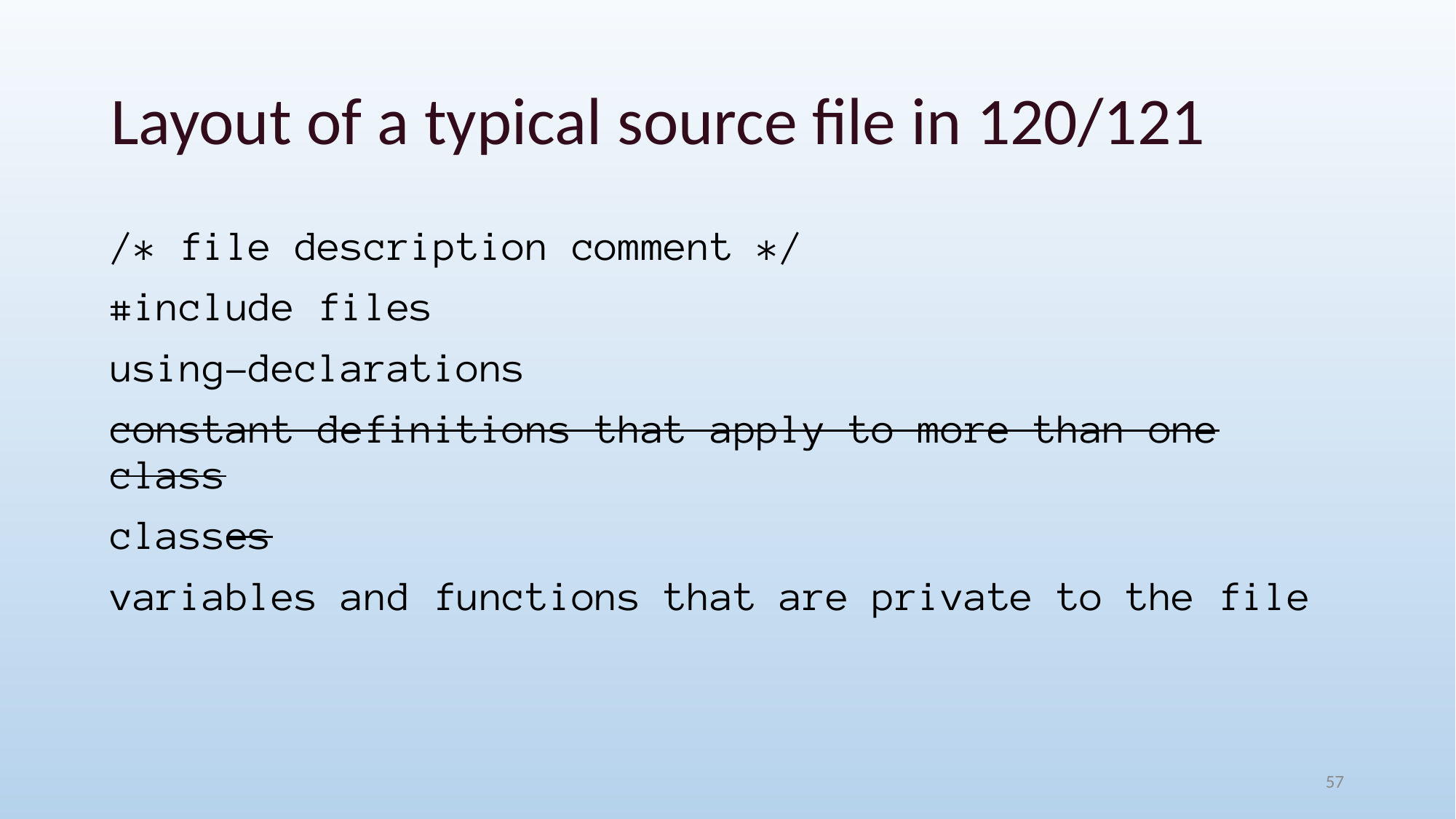

# Layout of a typical source file in 120/121
/* file description comment */
#include files
using-declarations
constant definitions that apply to more than one class
classes
variables and functions that are private to the file
57